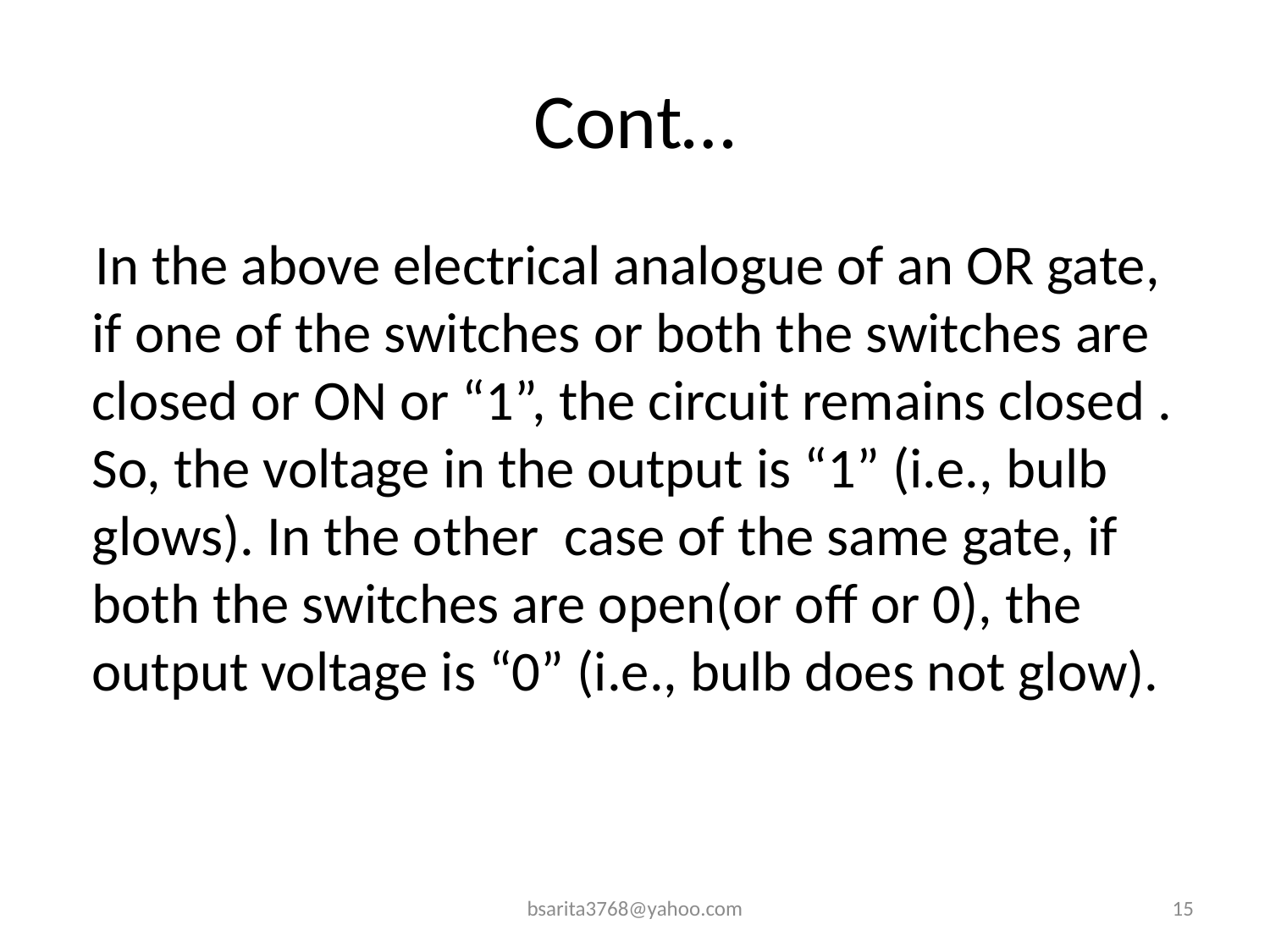

# Cont…
    In the above electrical analogue of an OR gate, if one of the switches or both the switches are closed or ON or “1”, the circuit remains closed . So, the voltage in the output is “1” (i.e., bulb glows). In the other  case of the same gate, if both the switches are open(or off or 0), the output voltage is “0” (i.e., bulb does not glow).

bsarita3768@yahoo.com
15